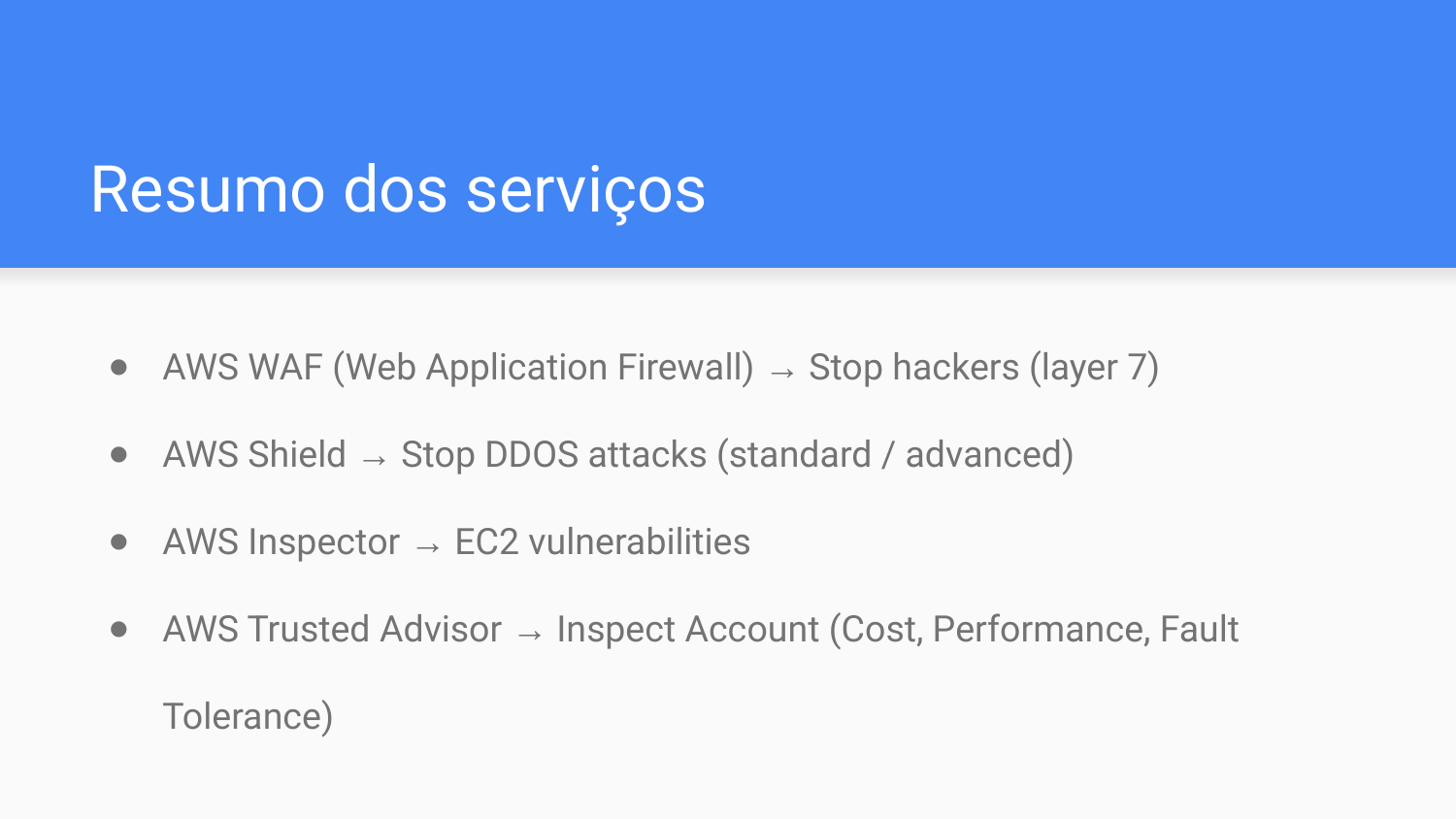

# Resumo dos serviços
AWS WAF (Web Application Firewall) → Stop hackers (layer 7)
AWS Shield → Stop DDOS attacks (standard / advanced)
AWS Inspector → EC2 vulnerabilities
AWS Trusted Advisor → Inspect Account (Cost, Performance, Fault Tolerance)